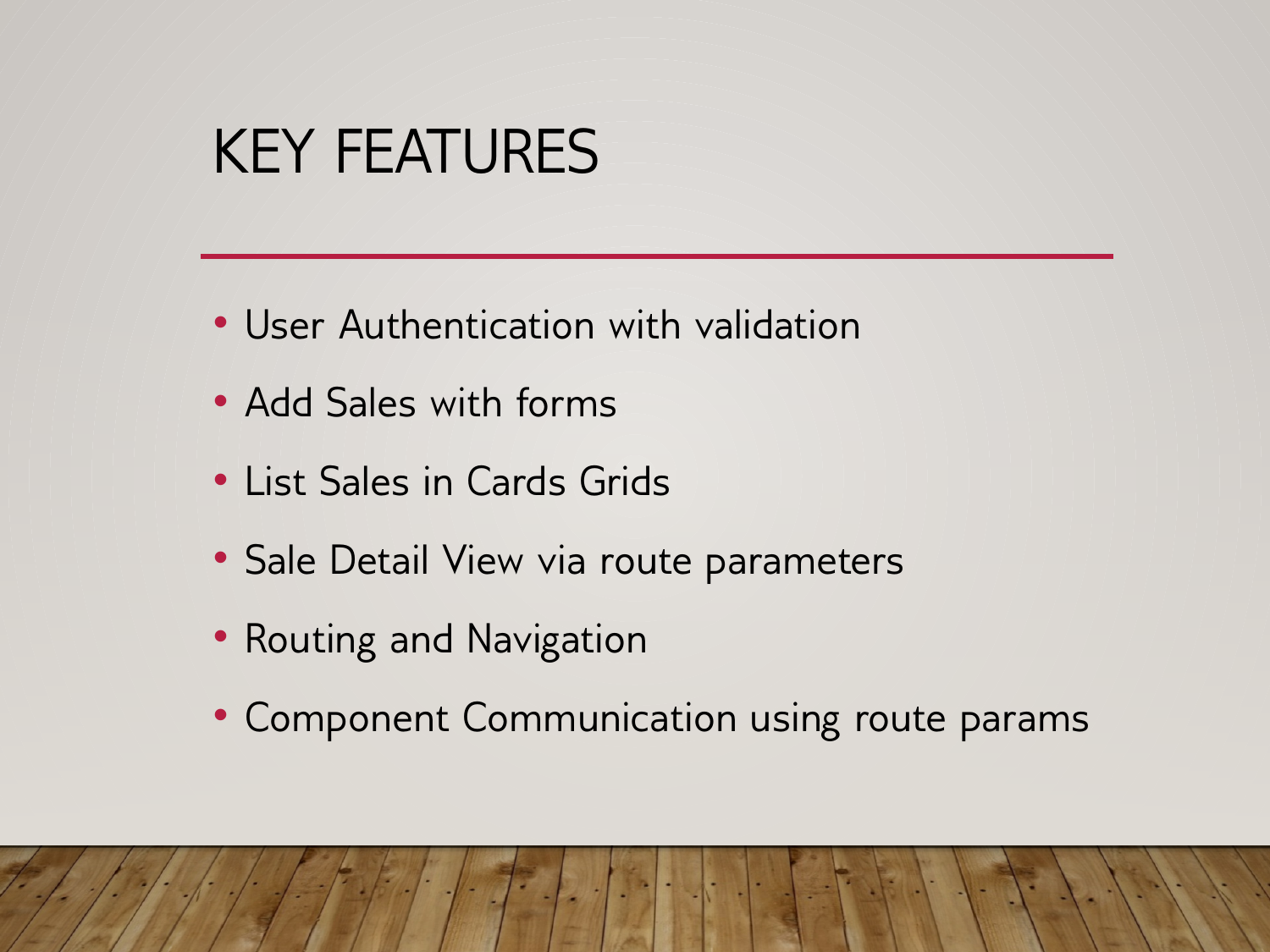

# Key Features
User Authentication with validation
Add Sales with forms
List Sales in Cards Grids
Sale Detail View via route parameters
Routing and Navigation
Component Communication using route params